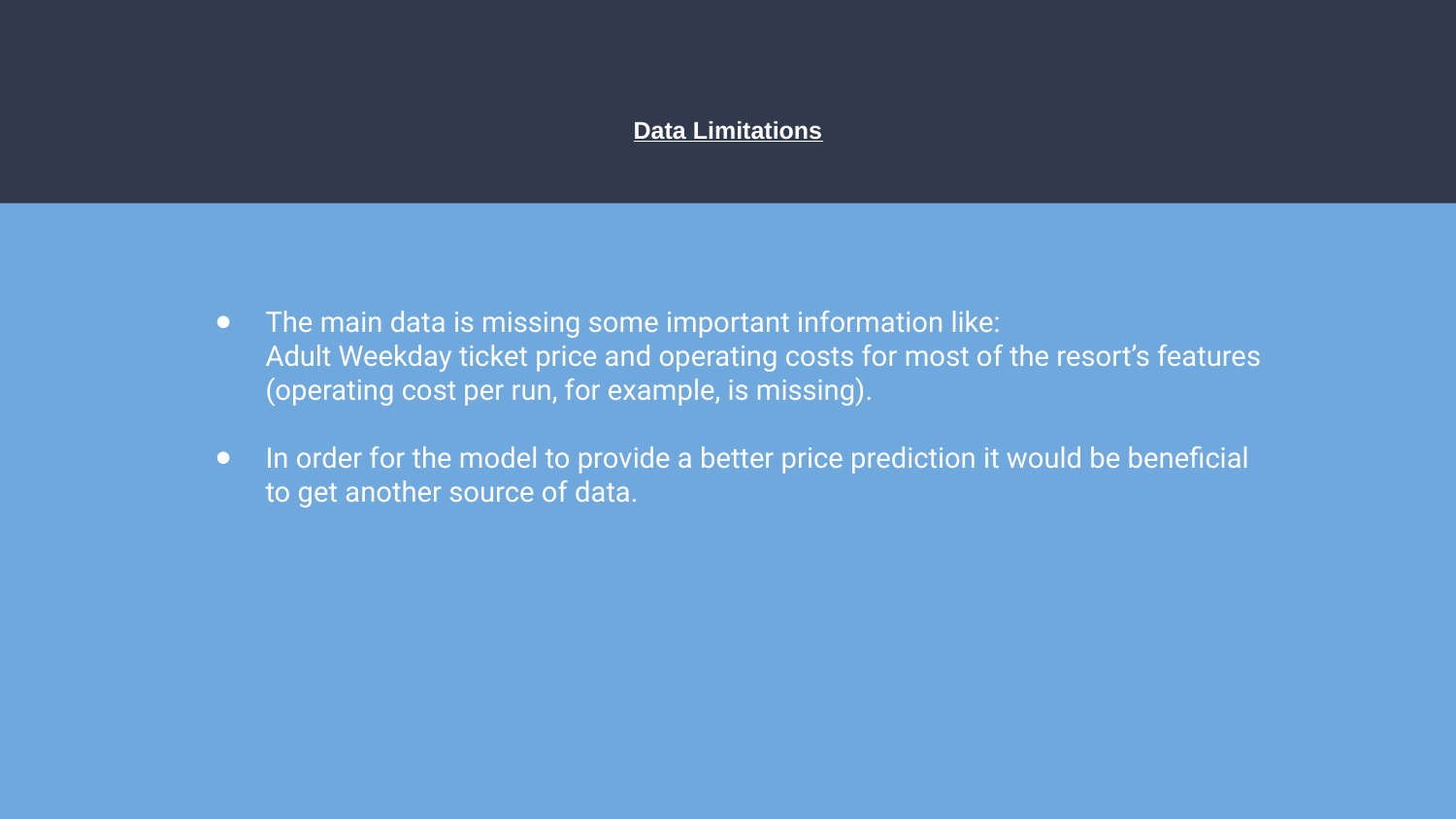

# Data Limitations
The main data is missing some important information like:
Adult Weekday ticket price and operating costs for most of the resort’s features (operating cost per run, for example, is missing).

In order for the model to provide a better price prediction it would be beneficial to get another source of data.